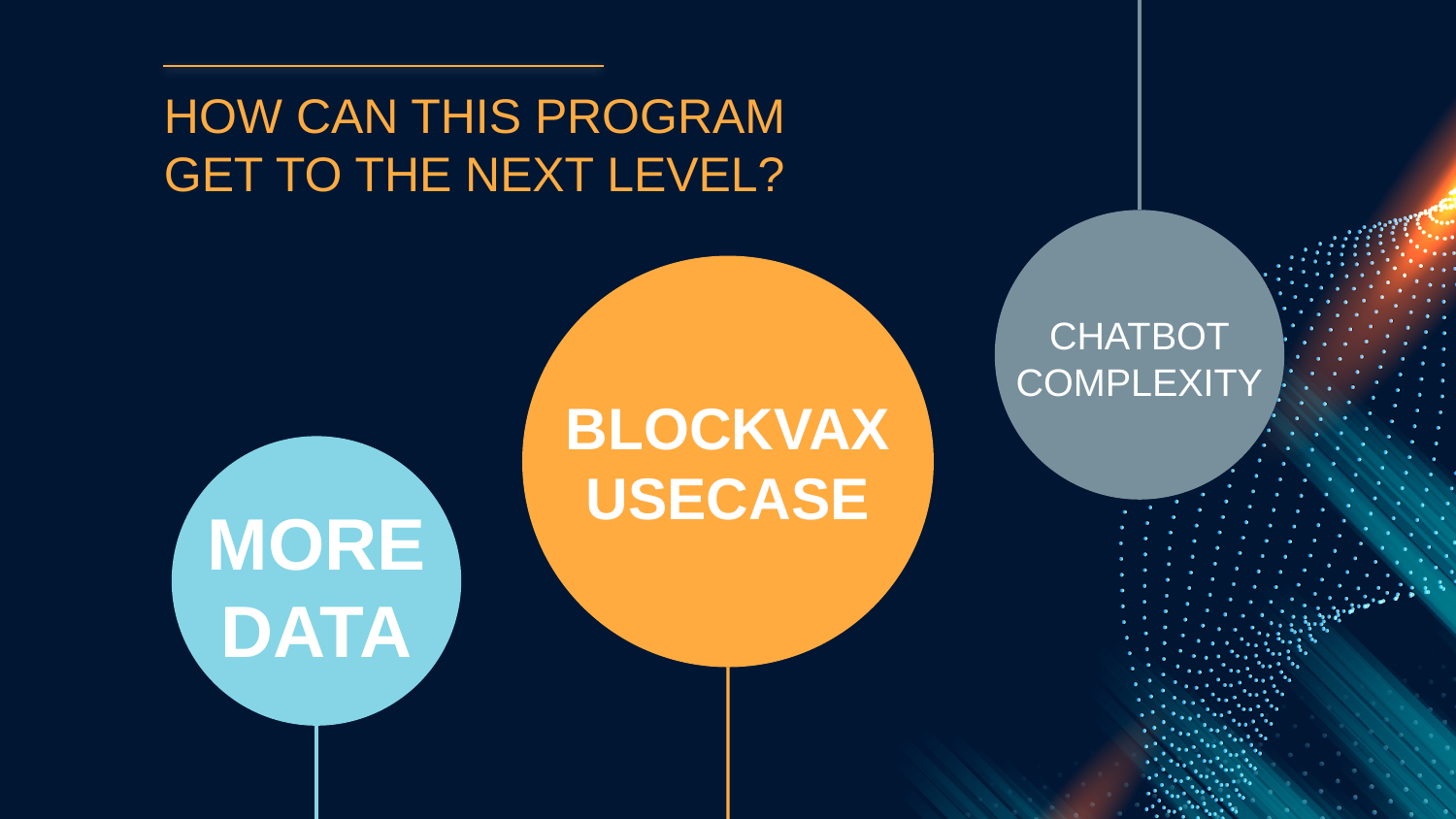

# HOW CAN THIS PROGRAM GET TO THE NEXT LEVEL?

CHATBOT
COMPLEXITY
BLOCKVAX
USECASE

MORE
DATA